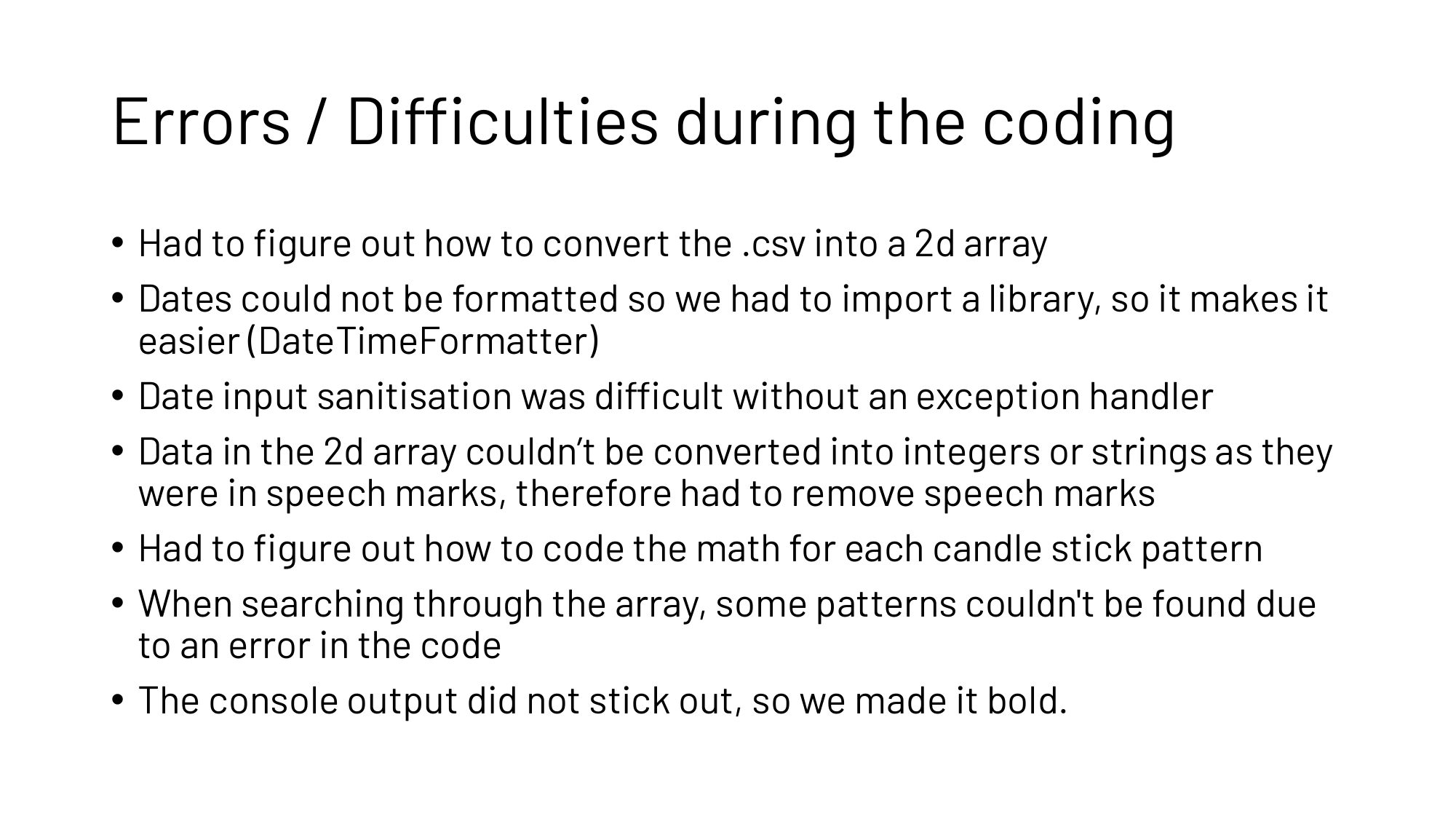

# Errors / Difficulties during the coding
Had to figure out how to convert the .csv into a 2d array
Dates could not be formatted so we had to import a library, so it makes it easier (DateTimeFormatter)
Date input sanitisation was difficult without an exception handler
Data in the 2d array couldn’t be converted into integers or strings as they were in speech marks, therefore had to remove speech marks
Had to figure out how to code the math for each candle stick pattern
When searching through the array, some patterns couldn't be found due to an error in the code
The console output did not stick out, so we made it bold.